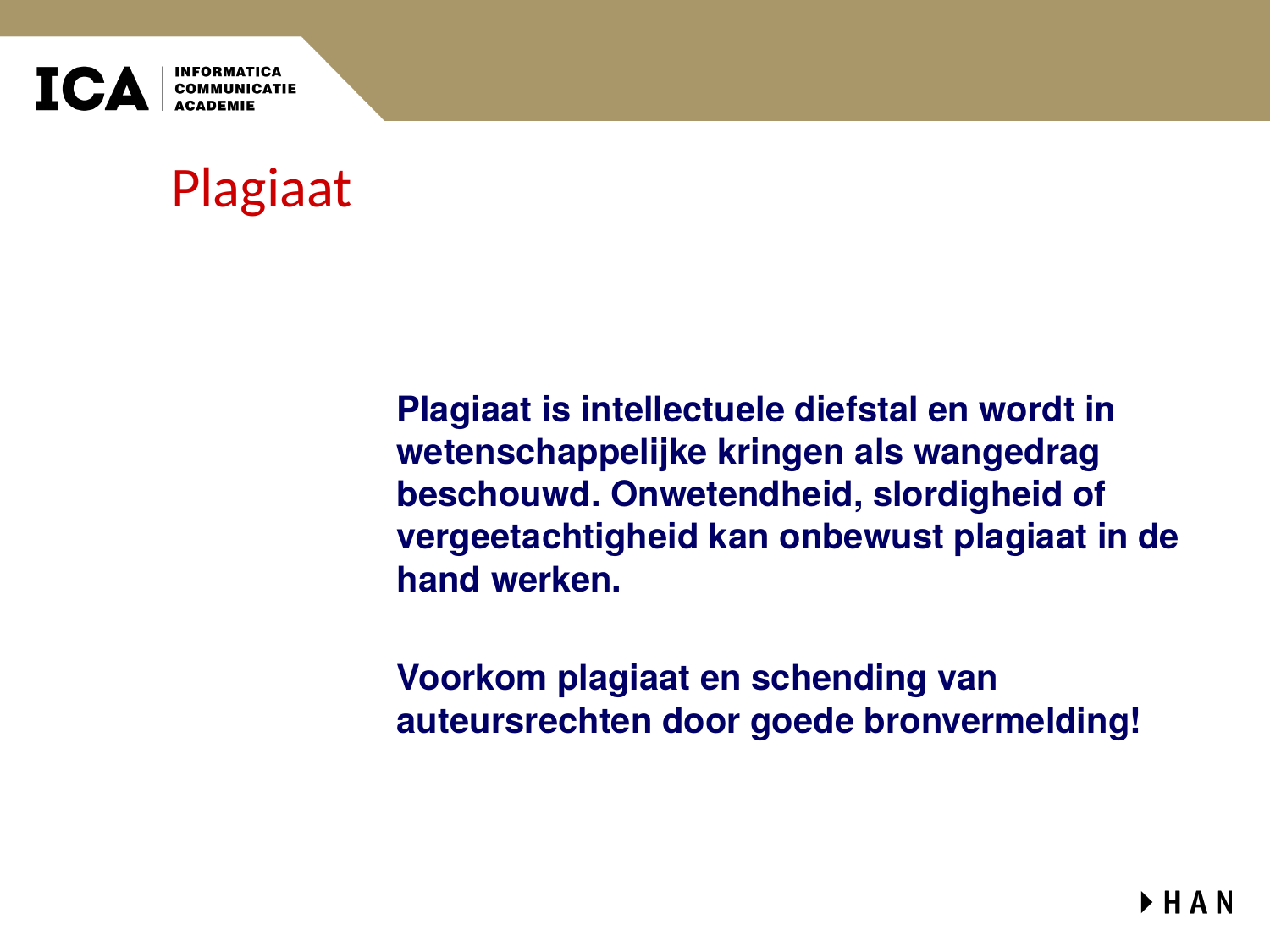

Plagiaat
#

Plagiaat is intellectuele diefstal en wordt in wetenschappelijke kringen als wangedrag beschouwd. Onwetendheid, slordigheid of vergeetachtigheid kan onbewust plagiaat in de hand werken.

Voorkom plagiaat en schending van auteursrechten door goede bronvermelding!